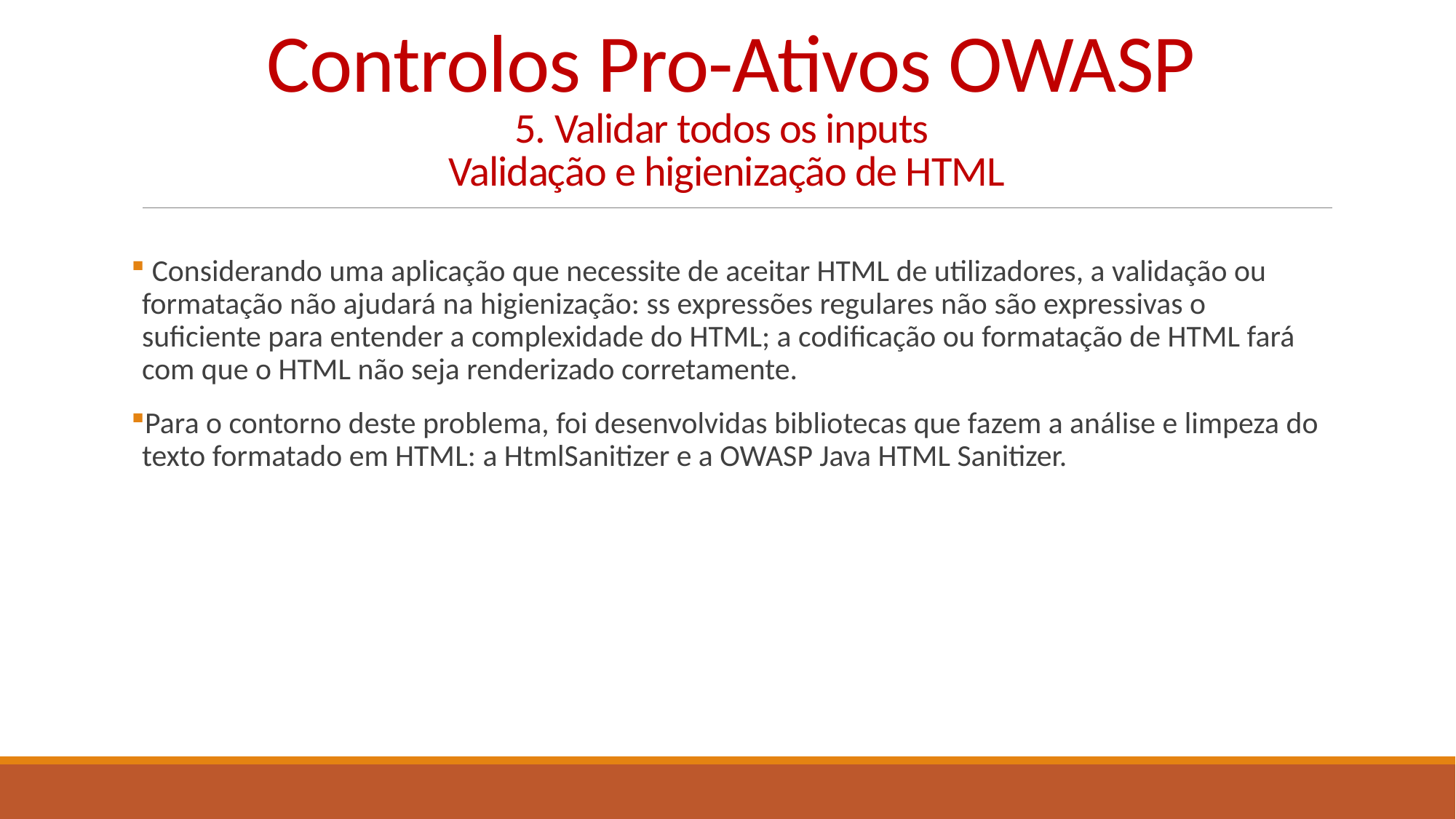

# Controlos Pro-Ativos OWASP 5. Validar todos os inputs   Validação e higienização de HTML
 Considerando uma aplicação que necessite de aceitar HTML de utilizadores, a validação ou formatação não ajudará na higienização: ss expressões regulares não são expressivas o suficiente para entender a complexidade do HTML; a codificação ou formatação de HTML fará com que o HTML não seja renderizado corretamente.
Para o contorno deste problema, foi desenvolvidas bibliotecas que fazem a análise e limpeza do texto formatado em HTML: a HtmlSanitizer e a OWASP Java HTML Sanitizer.